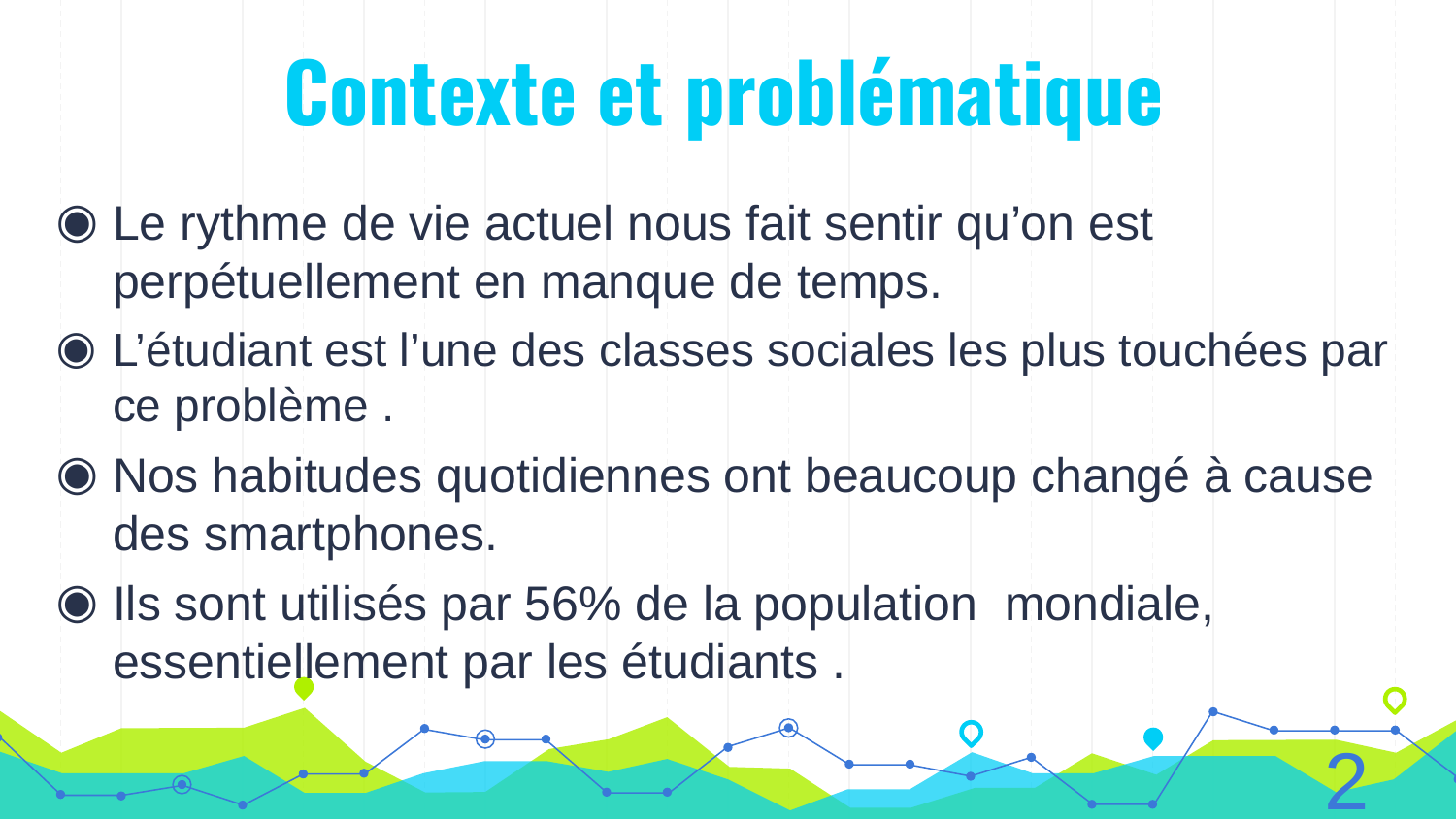

# Contexte et problématique
Le rythme de vie actuel nous fait sentir qu’on est perpétuellement en manque de temps.
L’étudiant est l’une des classes sociales les plus touchées par ce problème .
Nos habitudes quotidiennes ont beaucoup changé à cause des smartphones.
Ils sont utilisés par 56% de la population  mondiale, essentiellement par les étudiants .

2